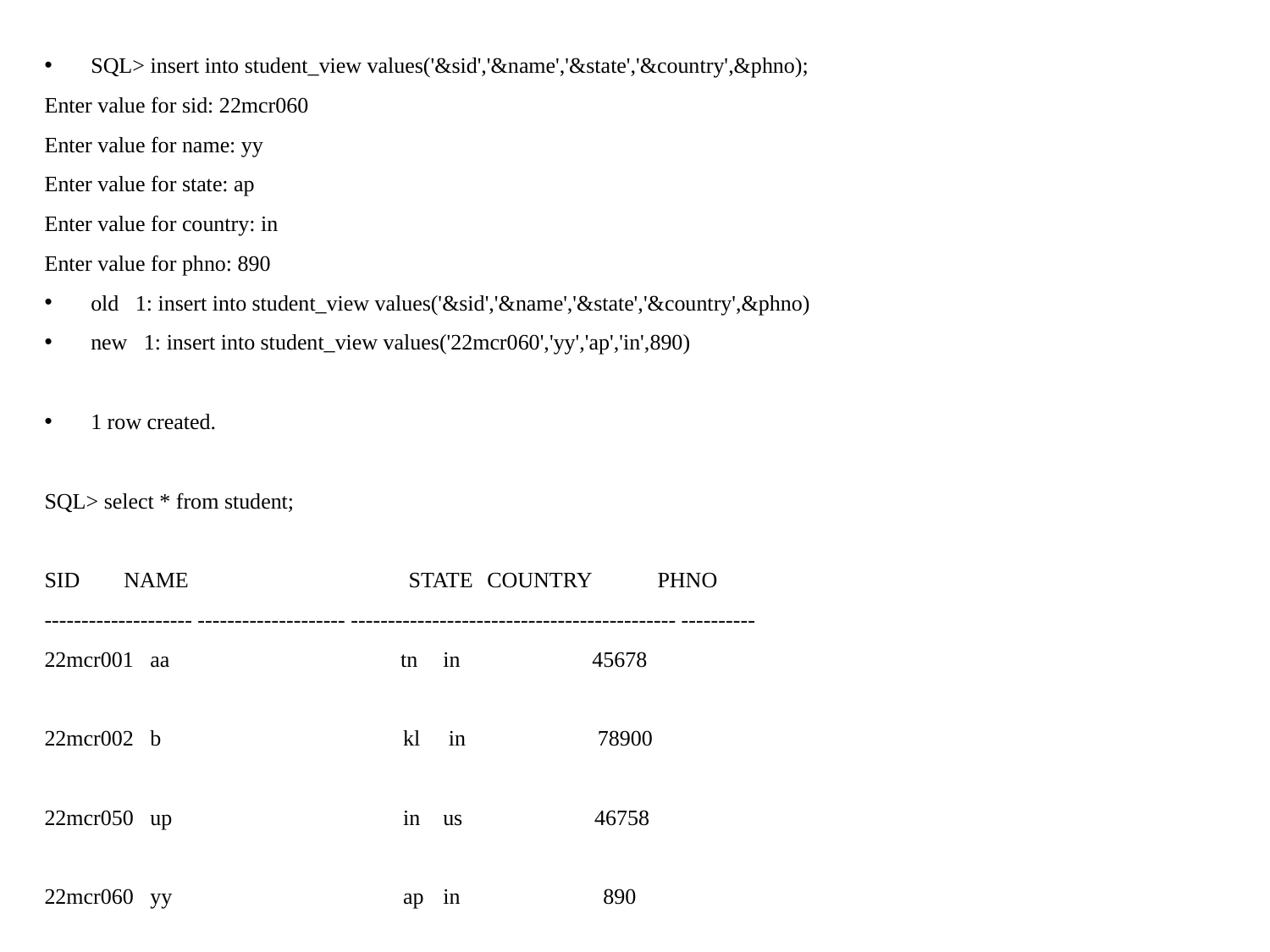

SQL> insert into student_view values('&sid','&name','&state','&country',&phno);
Enter value for sid: 22mcr060
Enter value for name: yy
Enter value for state: ap
Enter value for country: in
Enter value for phno: 890
old   1: insert into student_view values('&sid','&name','&state','&country',&phno)
new   1: insert into student_view values('22mcr060','yy','ap','in',890)

1 row created.

SQL> select * from student;

SID        NAME                                        STATE 	COUNTRY            PHNO
-------------------- -------------------- -------------------------------------------- ----------
22mcr001   aa                                          tn 	 in                        45678

22mcr002   b                                            kl	  in                        78900

22mcr050   up                                          in  	 us                        46758

22mcr060   yy                                          ap 	 in                          890